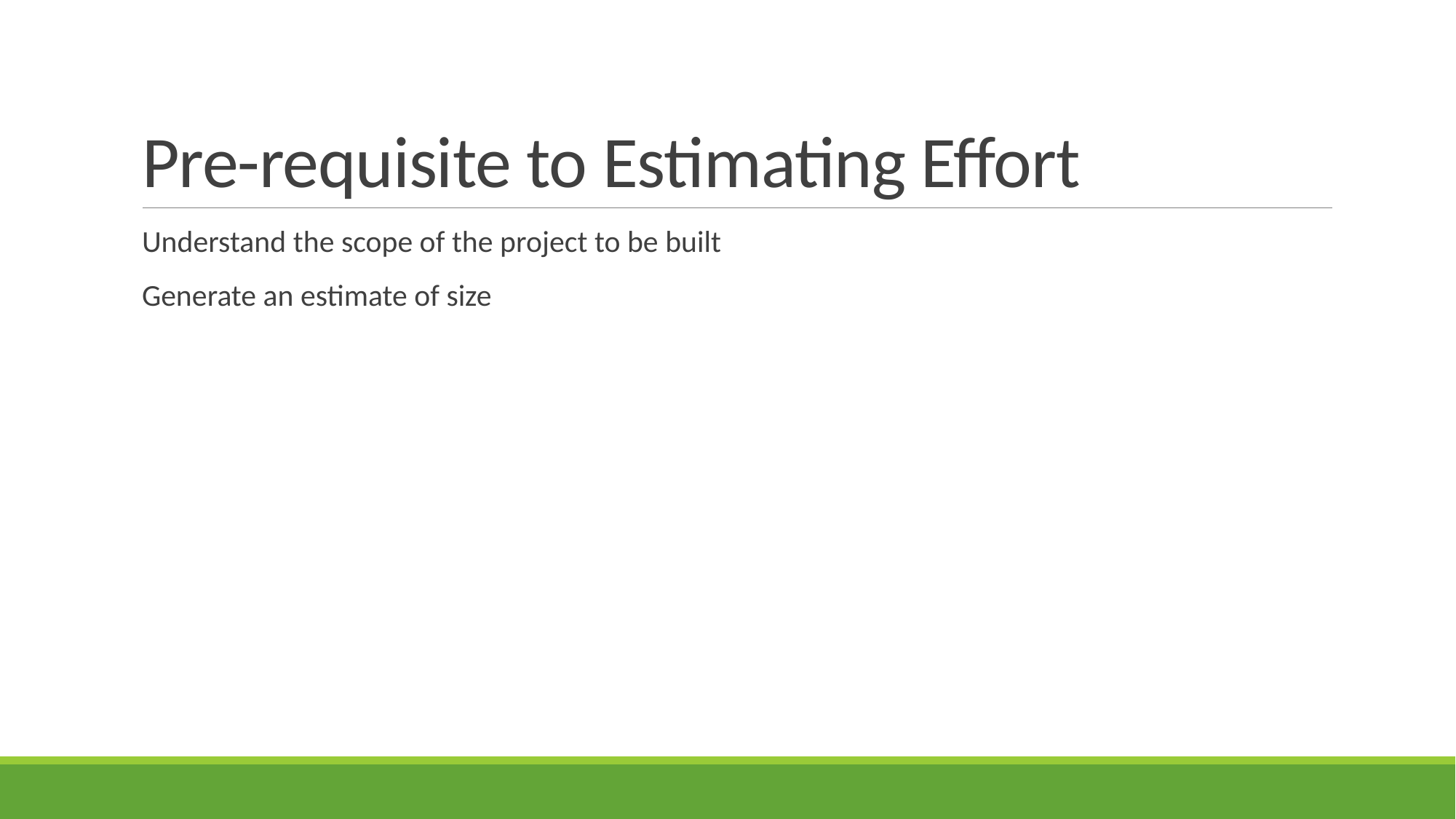

# Pre-requisite to Estimating Effort
Understand the scope of the project to be built
Generate an estimate of size